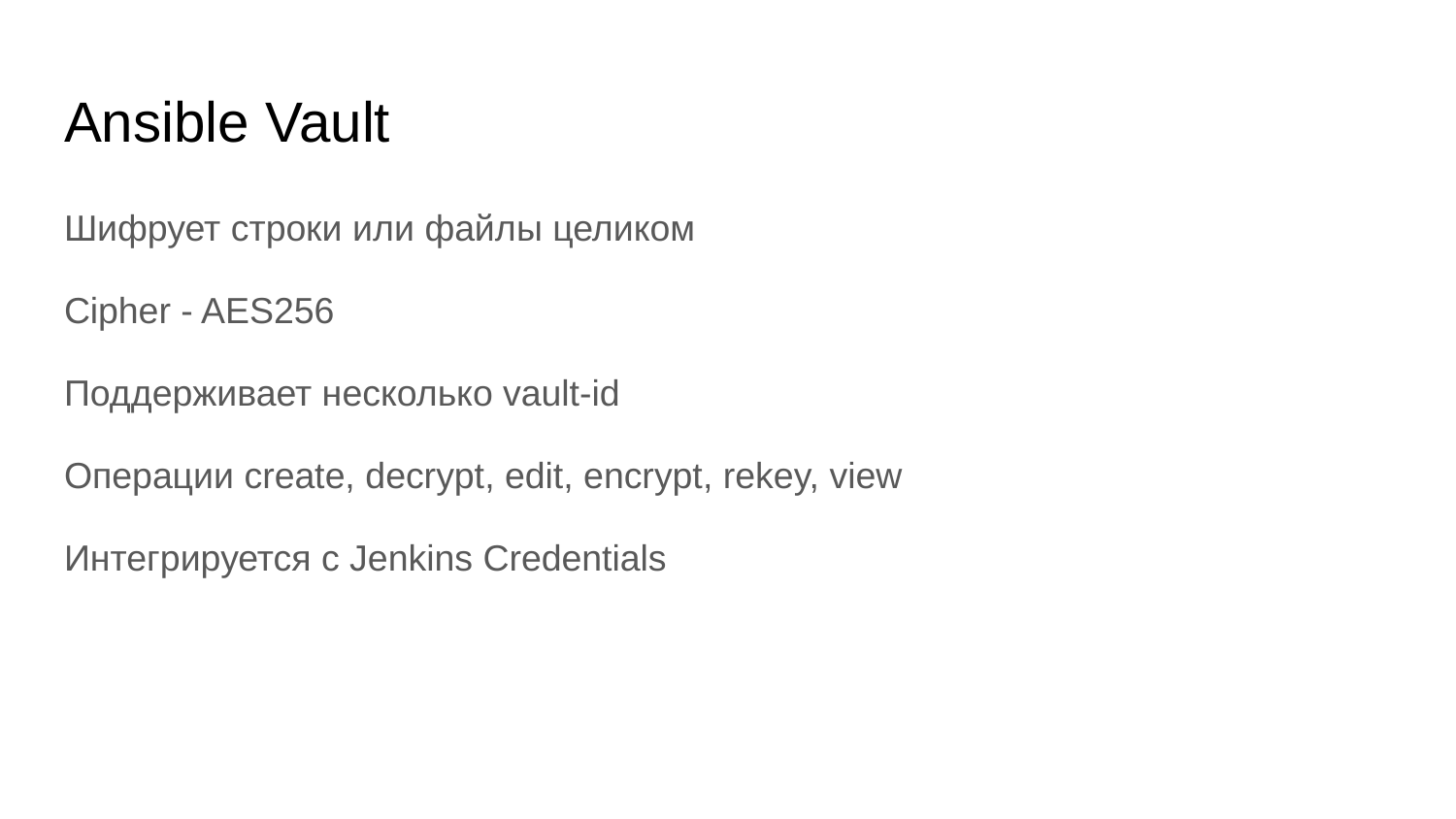

# Ansible Vault
Шифрует строки или файлы целиком
Cipher - AES256
Поддерживает несколько vault-id
Операции create, decrypt, edit, encrypt, rekey, view
Интегрируется с Jenkins Credentials